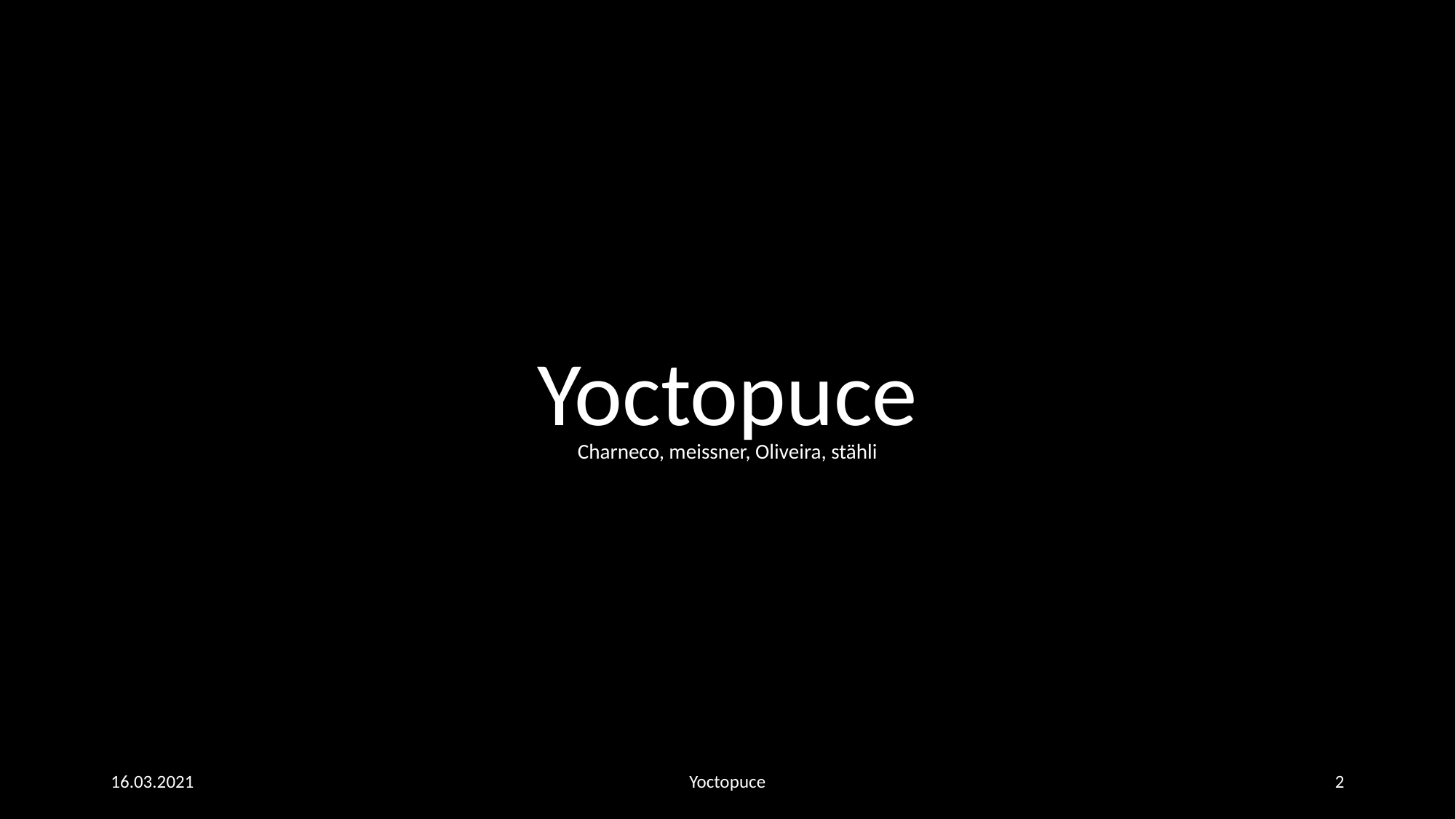

# Yoctopuce
Charneco, meissner, Oliveira, stähli
16.03.2021
Yoctopuce
2